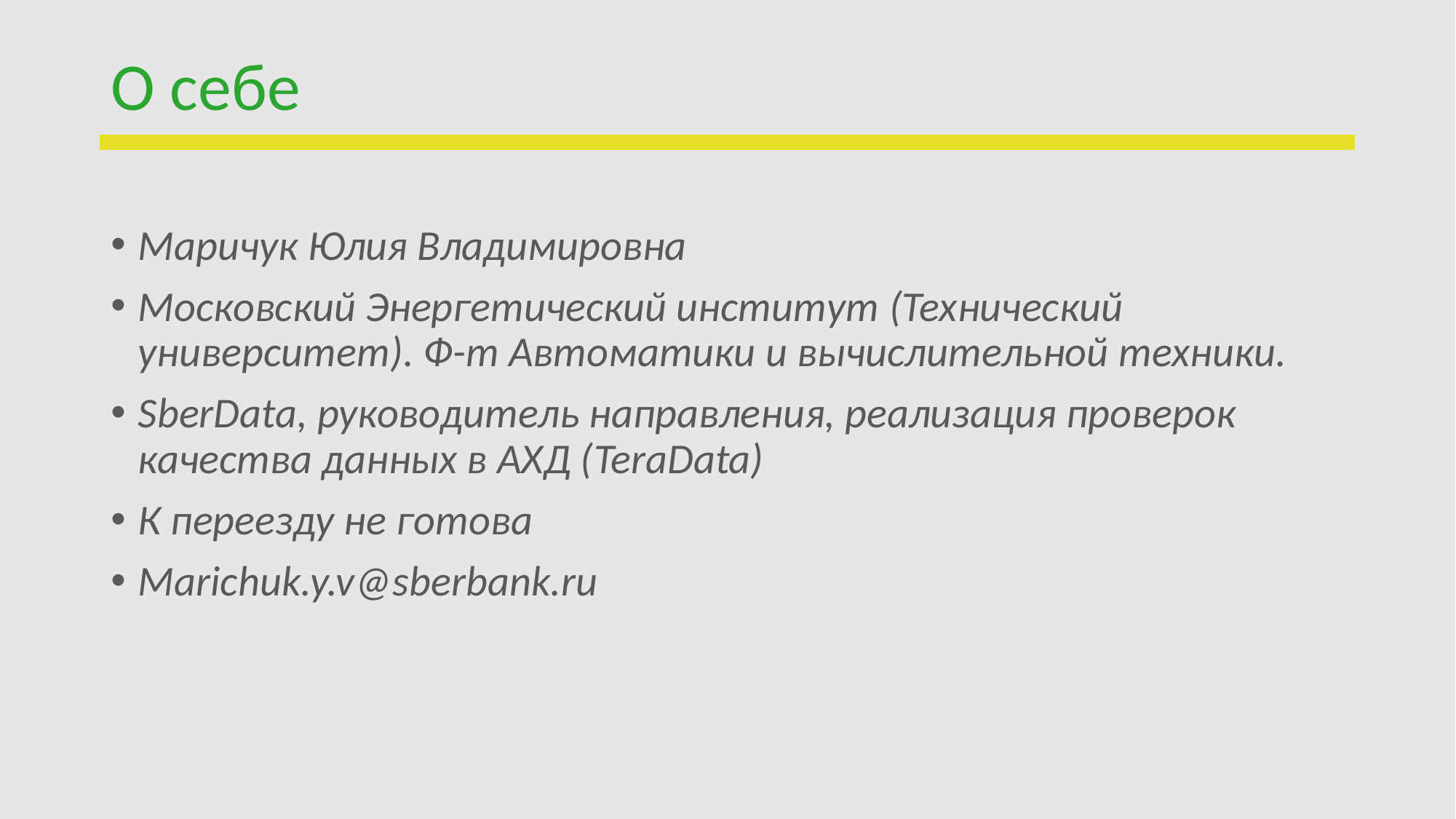

# О себе
Маричук Юлия Владимировна
Московский Энергетический институт (Технический университет). Ф-т Автоматики и вычислительной техники.
SberData, руководитель направления, реализация проверок качества данных в АХД (TeraData)
К переезду не готова
Marichuk.y.v@sberbank.ru